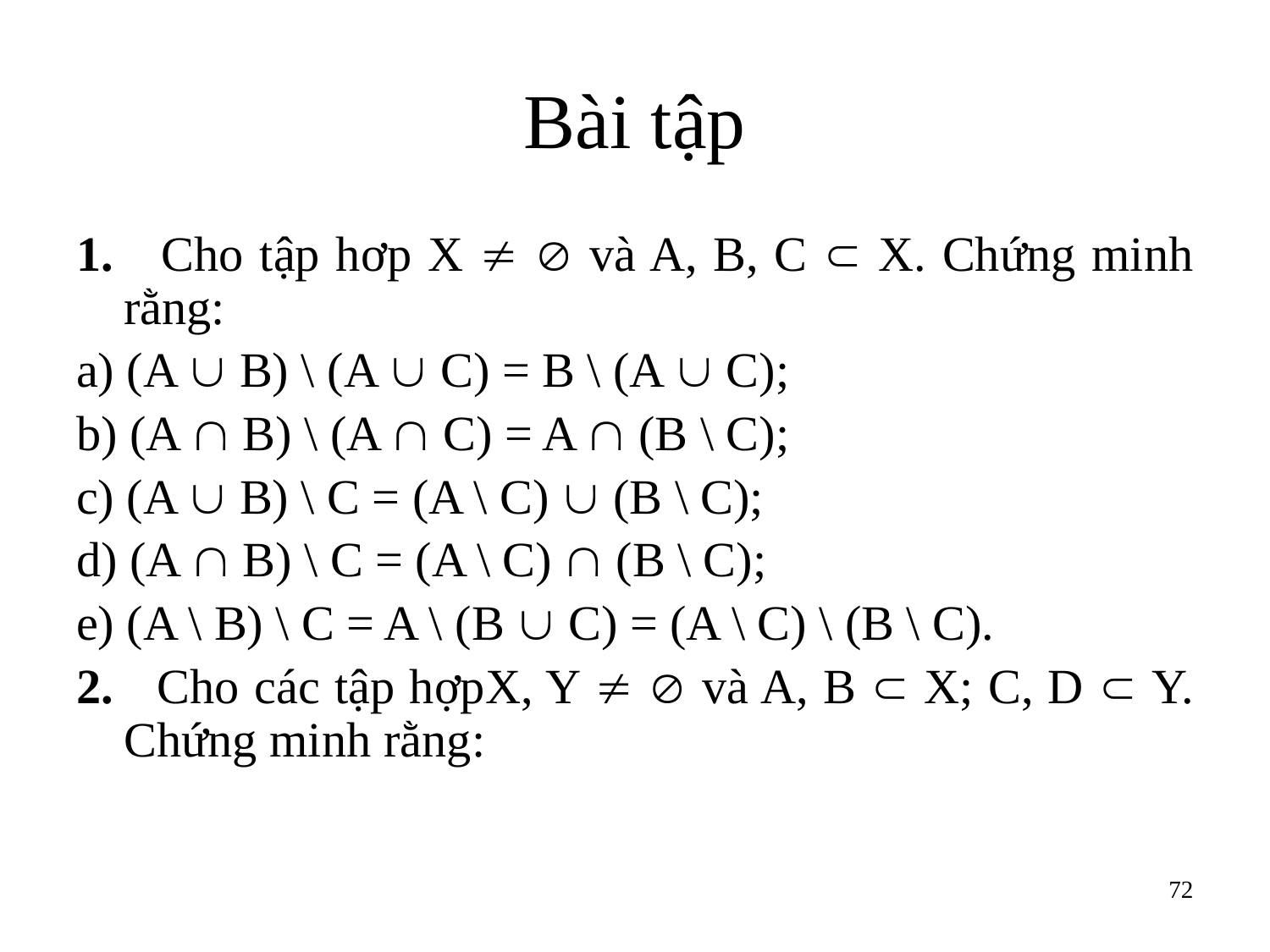

# Bài tập
1.   Cho tập hơp X ≠ ∅ và A, B, C ⊂ X. Chứng minh rằng:
a) (A ∪ B) \ (A ∪ C) = B \ (A ∪ C);
b) (A ∩ B) \ (A ∩ C) = A ∩ (B \ C);
c) (A ∪ B) \ C = (A \ C) ∪ (B \ C);
d) (A ∩ B) \ C = (A \ C) ∩ (B \ C);
e) (A \ B) \ C = A \ (B ∪ C) = (A \ C) \ (B \ C).
2.   Cho các tập hợpX, Y ≠ ∅ và A, B ⊂ X; C, D ⊂ Y. Chứng minh rằng:
72